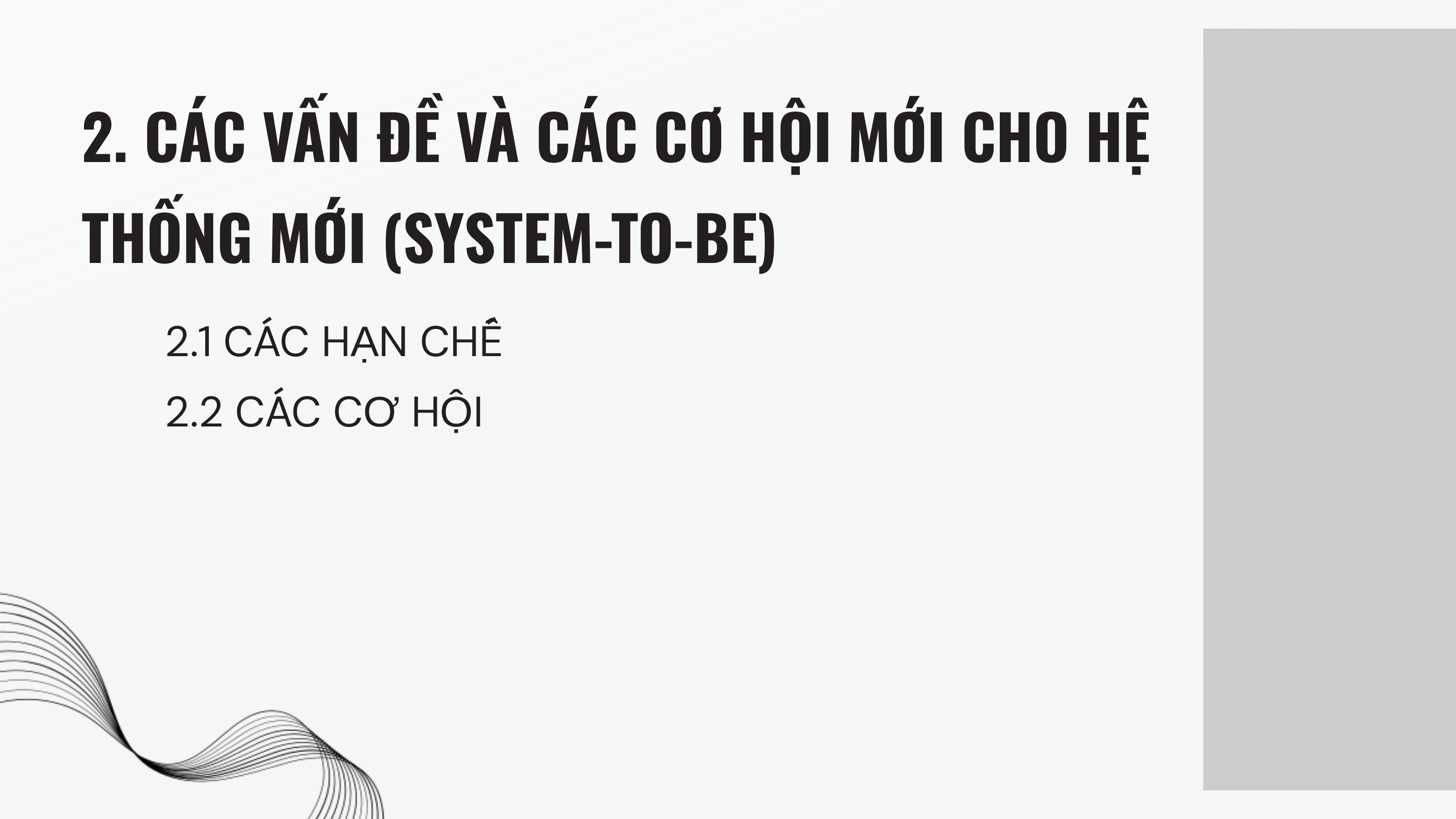

2. CÁC VẤN ĐỀ VÀ CÁC CƠ HỘI MỚI CHO HỆ THỐNG MỚI (SYSTEM-TO-BE)
2.1 CÁC HẠN CHẾ
2.2 CÁC CƠ HỘI